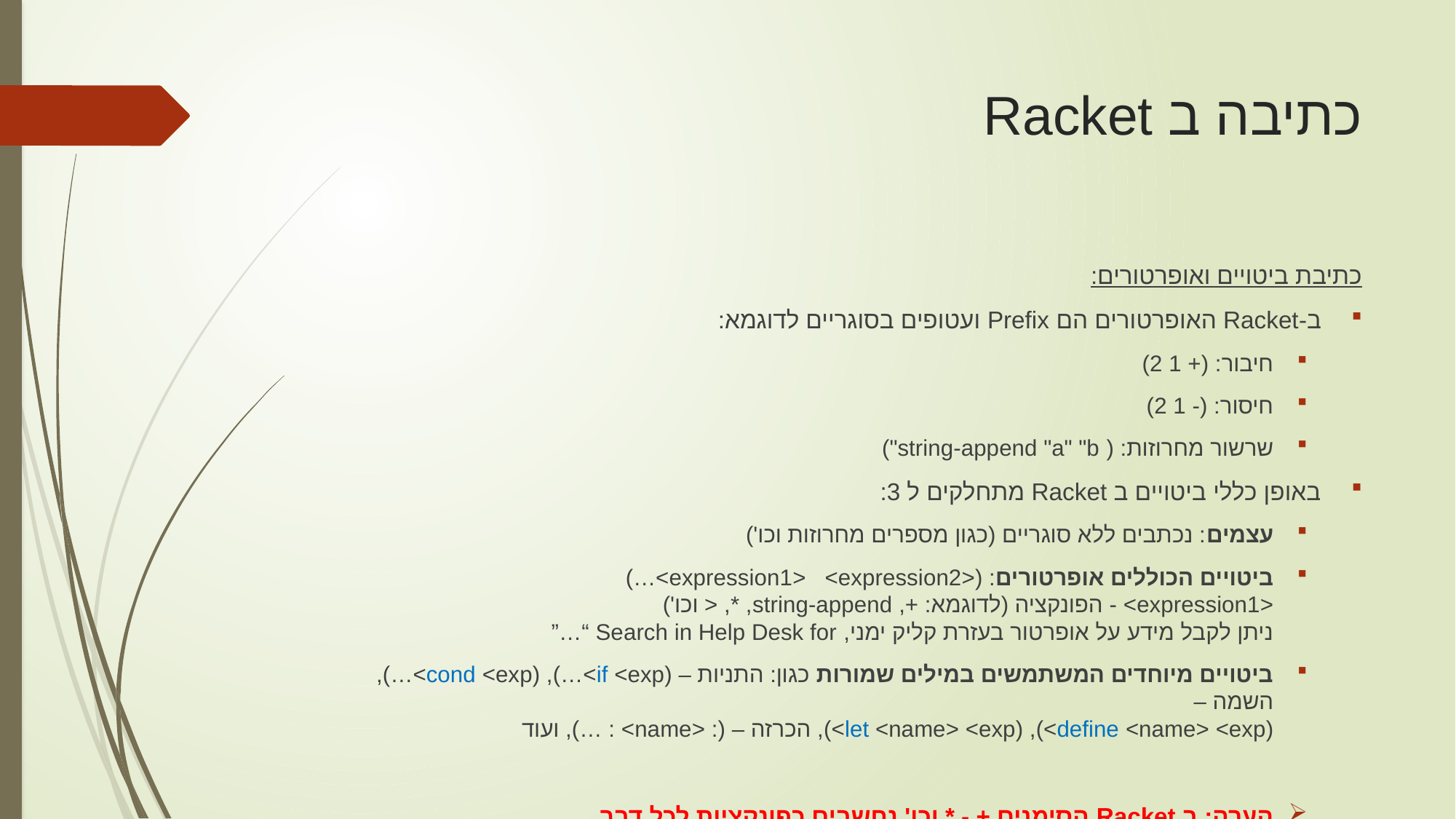

# כתיבה ב Racket
כתיבת ביטויים ואופרטורים:
ב-Racket האופרטורים הם Prefix ועטופים בסוגריים לדוגמא:
חיבור: (+ 1 2)
חיסור: (- 1 2)
שרשור מחרוזות: ( string-append "a" "b")
באופן כללי ביטויים ב Racket מתחלקים ל 3:
עצמים: נכתבים ללא סוגריים (כגון מספרים מחרוזות וכו')
ביטויים הכוללים אופרטורים: (<expression1>   <expression2>…)
<expression1> - הפונקציה (לדוגמא: +, string-append, *, < וכו')
ניתן לקבל מידע על אופרטור בעזרת קליק ימני, Search in Help Desk for “…”
ביטויים מיוחדים המשתמשים במילים שמורות כגון: התניות – (if <exp>…), (cond <exp>…), השמה –
(define <name> <exp>), (let <name> <exp>), הכרזה – (: <name> : …), ועוד

הערה: ב Racket הסימנים +,-,* וכו' נחשבים כפונקציות לכל דבר